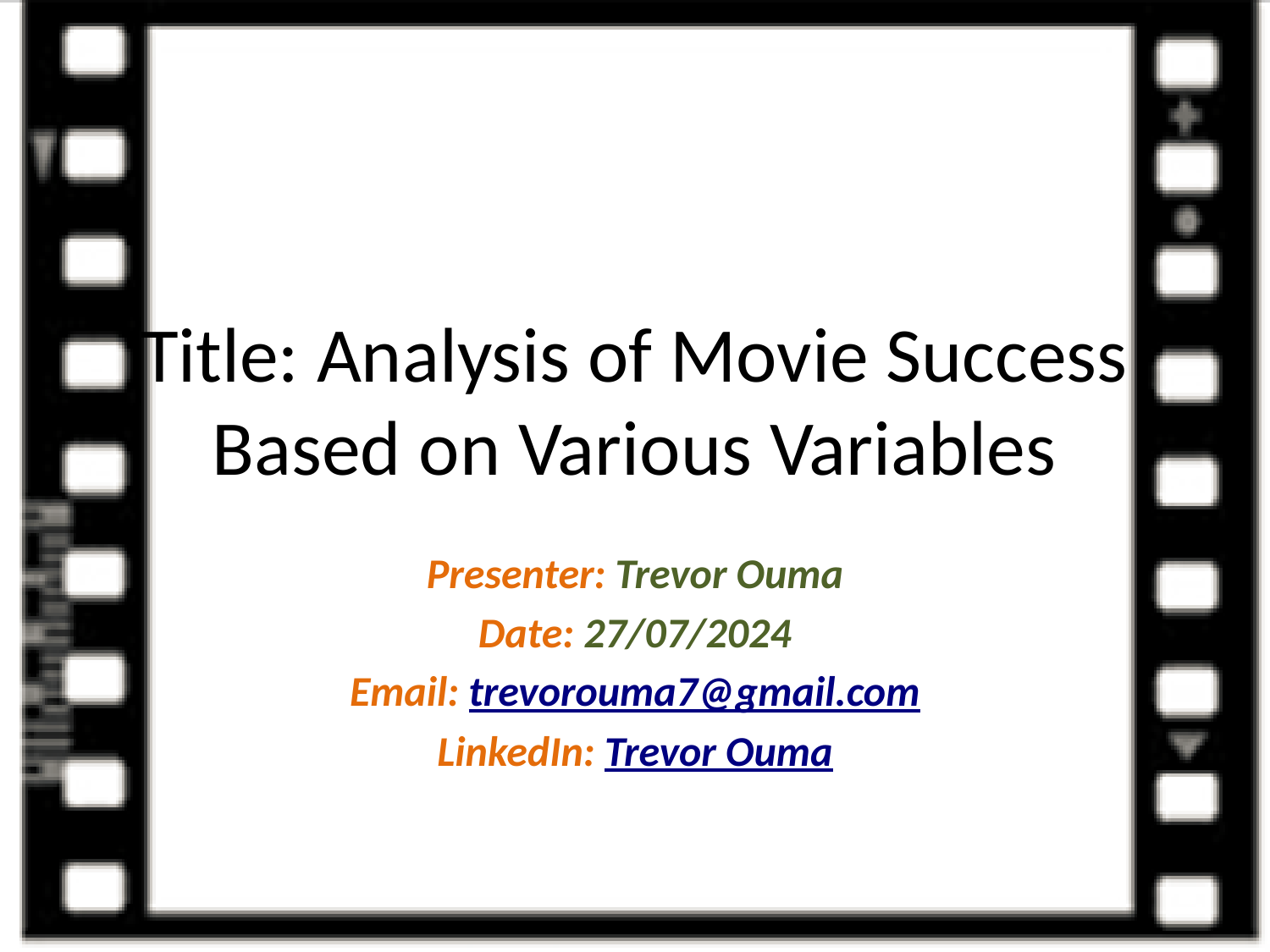

# Title: Analysis of Movie Success Based on Various Variables
Presenter: Trevor Ouma
Date: 27/07/2024
Email: trevorouma7@gmail.com
LinkedIn: Trevor Ouma